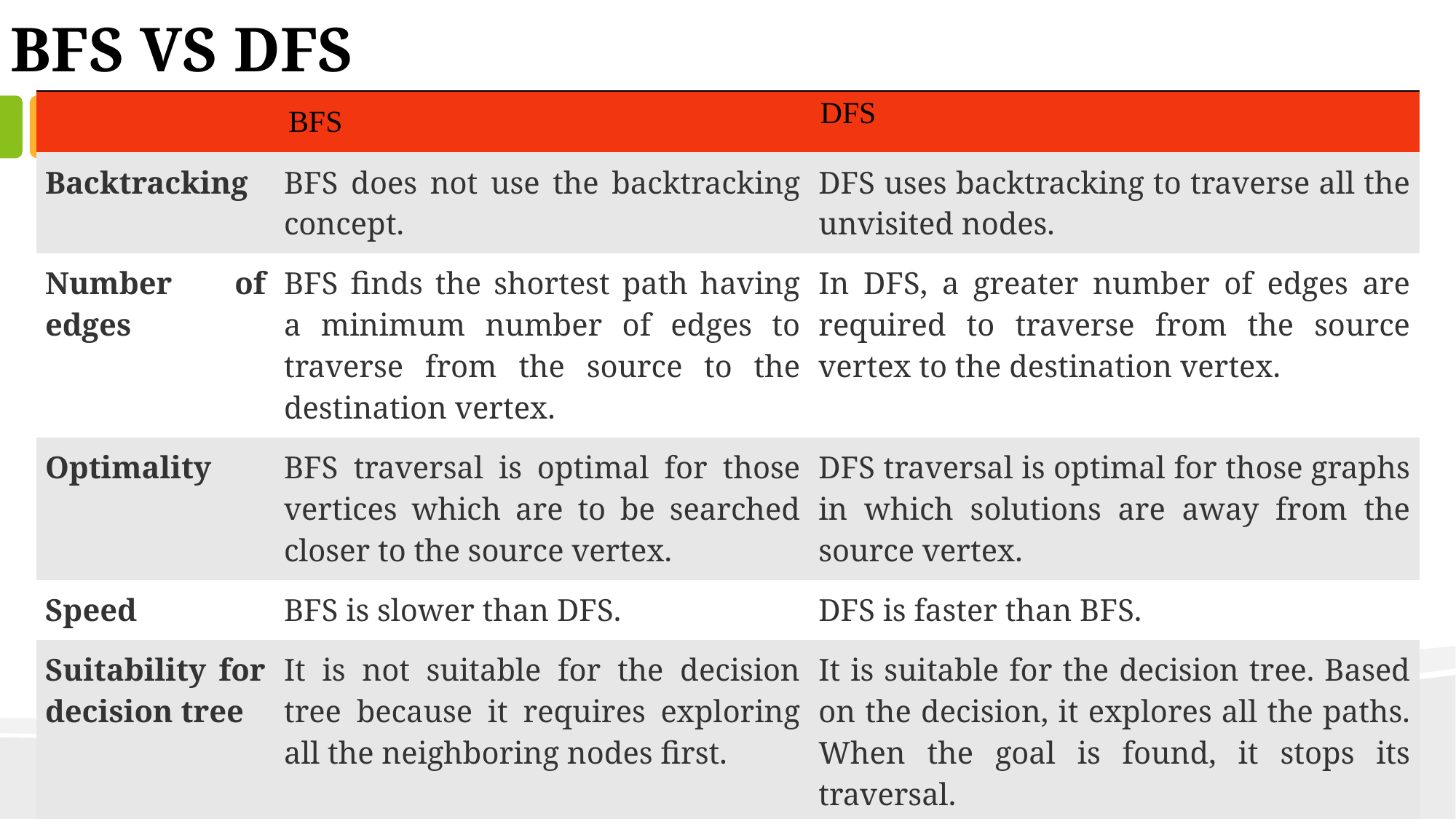

BFS VS DFS
|  | BFS | DFS |
| --- | --- | --- |
| Backtracking | BFS does not use the backtracking concept. | DFS uses backtracking to traverse all the unvisited nodes. |
| Number of edges | BFS finds the shortest path having a minimum number of edges to traverse from the source to the destination vertex. | In DFS, a greater number of edges are required to traverse from the source vertex to the destination vertex. |
| Optimality | BFS traversal is optimal for those vertices which are to be searched closer to the source vertex. | DFS traversal is optimal for those graphs in which solutions are away from the source vertex. |
| Speed | BFS is slower than DFS. | DFS is faster than BFS. |
| Suitability for decision tree | It is not suitable for the decision tree because it requires exploring all the neighboring nodes first. | It is suitable for the decision tree. Based on the decision, it explores all the paths. When the goal is found, it stops its traversal. |
| Memory efficient | It is not memory efficient as it requires more memory than DFS. | It is memory efficient as it requires less memory than BFS. |